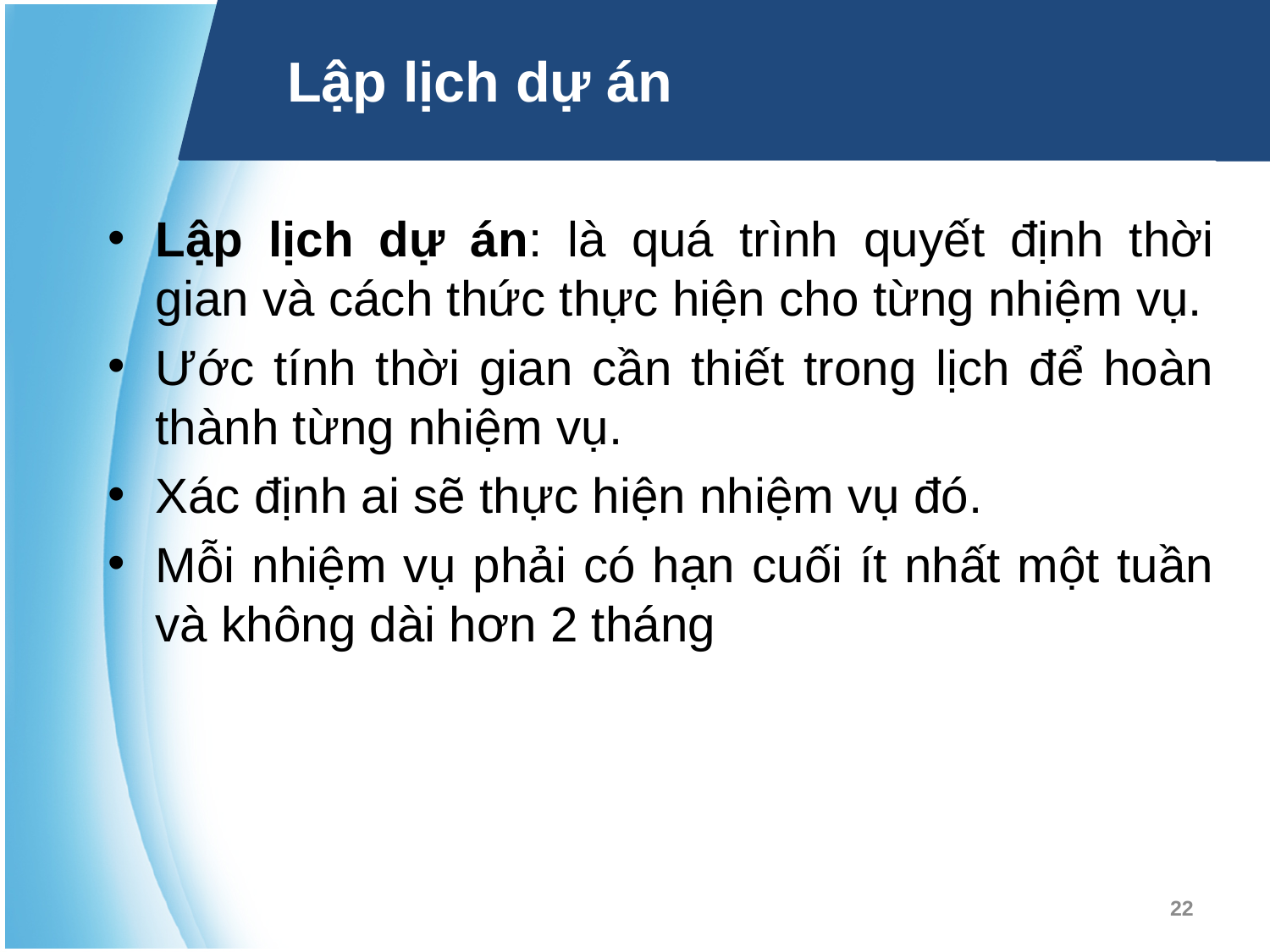

Lập lịch dự án

Lập lịch dự án: là quá trình quyết định thời gian và cách thức thực hiện cho từng nhiệm vụ.
Ước tính thời gian cần thiết trong lịch để hoàn thành từng nhiệm vụ.
Xác định ai sẽ thực hiện nhiệm vụ đó.
Mỗi nhiệm vụ phải có hạn cuối ít nhất một tuần và không dài hơn 2 tháng
22